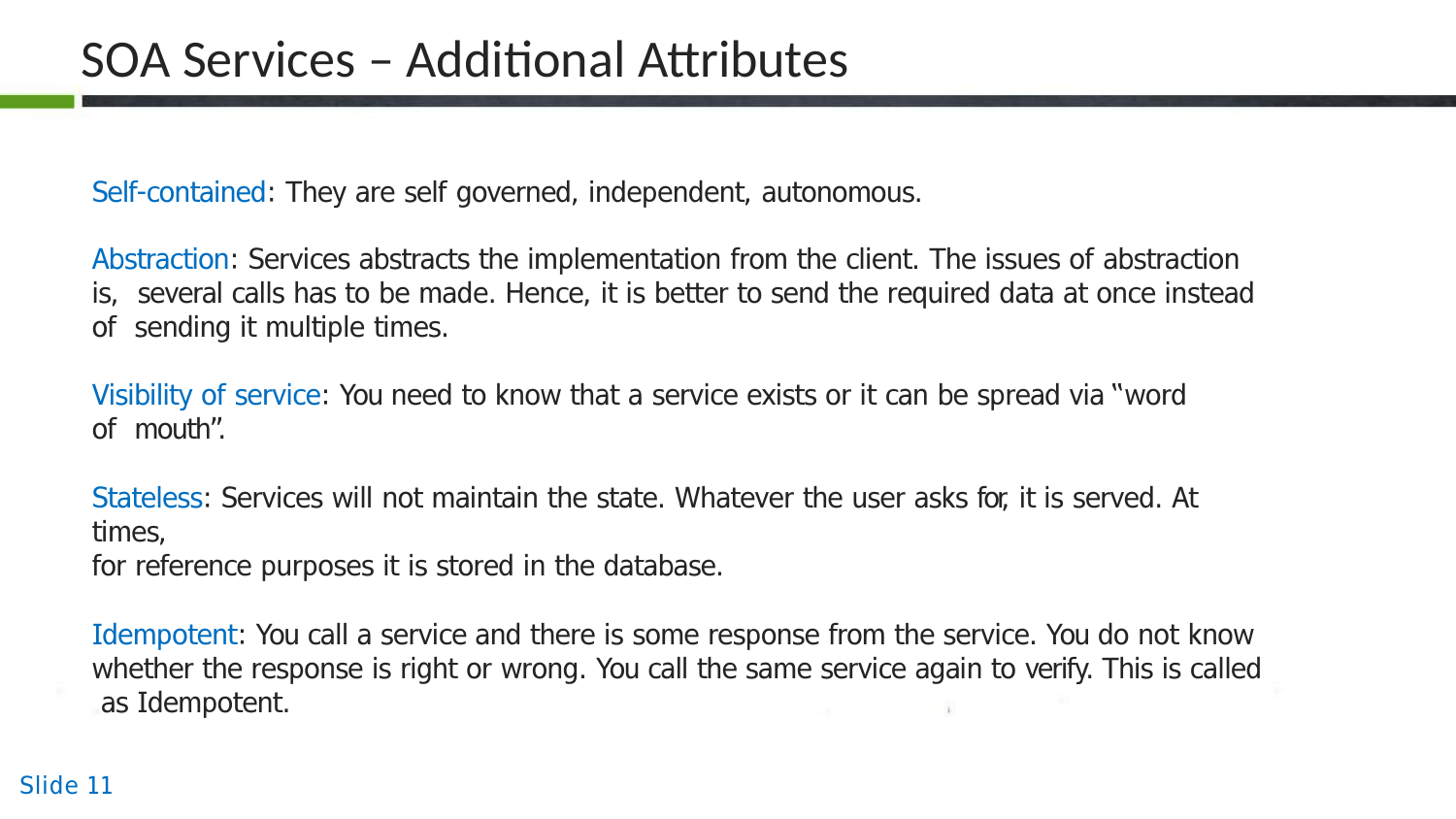

# SOA Services – Additional Attributes

Self-contained: They are self governed, independent, autonomous.

Abstraction: Services abstracts the implementation from the client. The issues of abstraction is,  several calls has to be made. Hence, it is better to send the required data at once instead of  sending it multiple times.

Visibility of service: You need to know that a service exists or it can be spread via “word of  mouth”.

Stateless: Services will not maintain the state. Whatever the user asks for, it is served. At times,
for reference purposes it is stored in the database.

Idempotent: You call a service and there is some response from the service. You do not know  whether the response is right or wrong. You call the same service again to verify. This is called  as Idempotent.
Slide 11